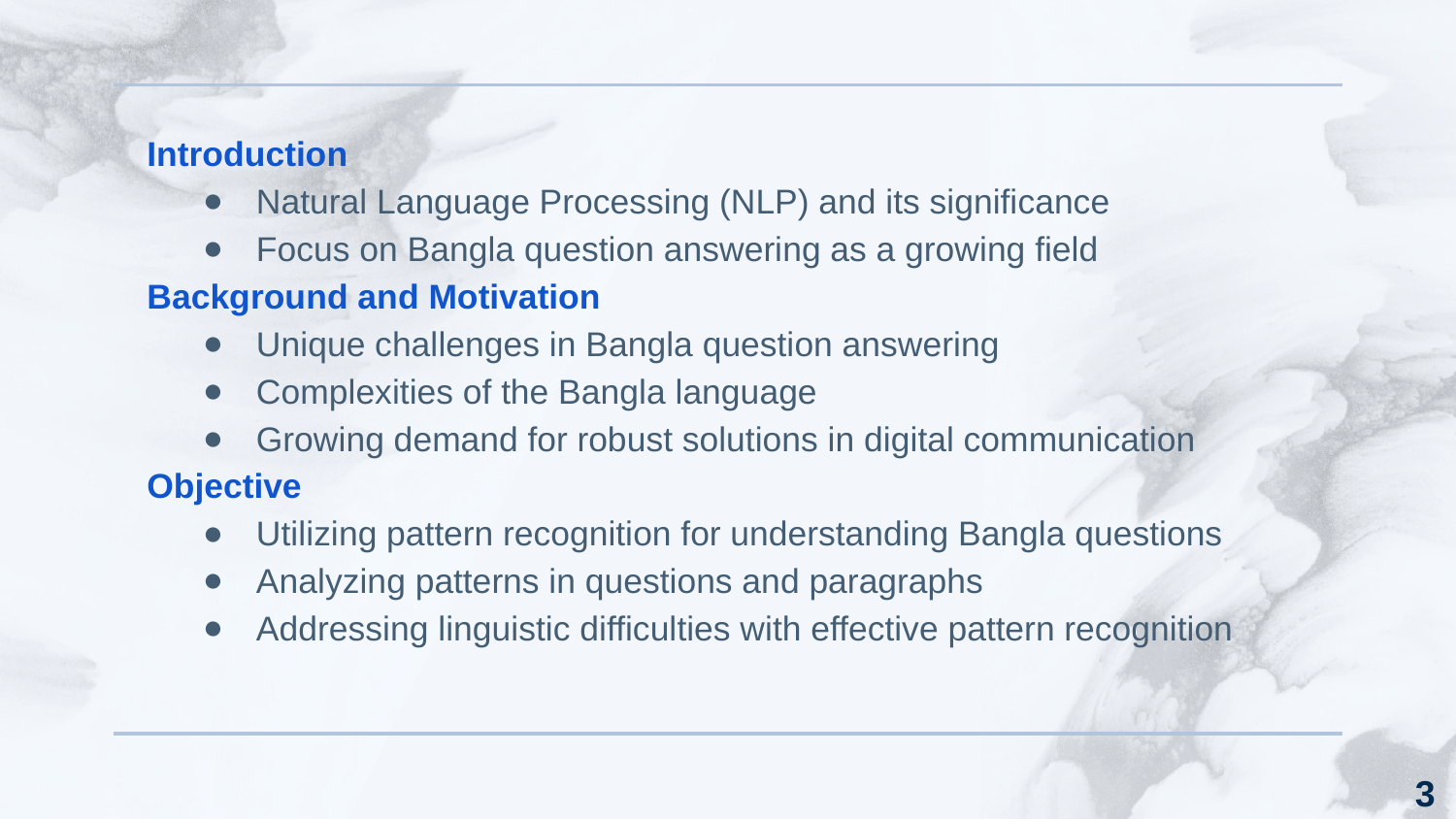

#
Introduction
Natural Language Processing (NLP) and its significance
Focus on Bangla question answering as a growing field
Background and Motivation
Unique challenges in Bangla question answering
Complexities of the Bangla language
Growing demand for robust solutions in digital communication
Objective
Utilizing pattern recognition for understanding Bangla questions
Analyzing patterns in questions and paragraphs
Addressing linguistic difficulties with effective pattern recognition

3